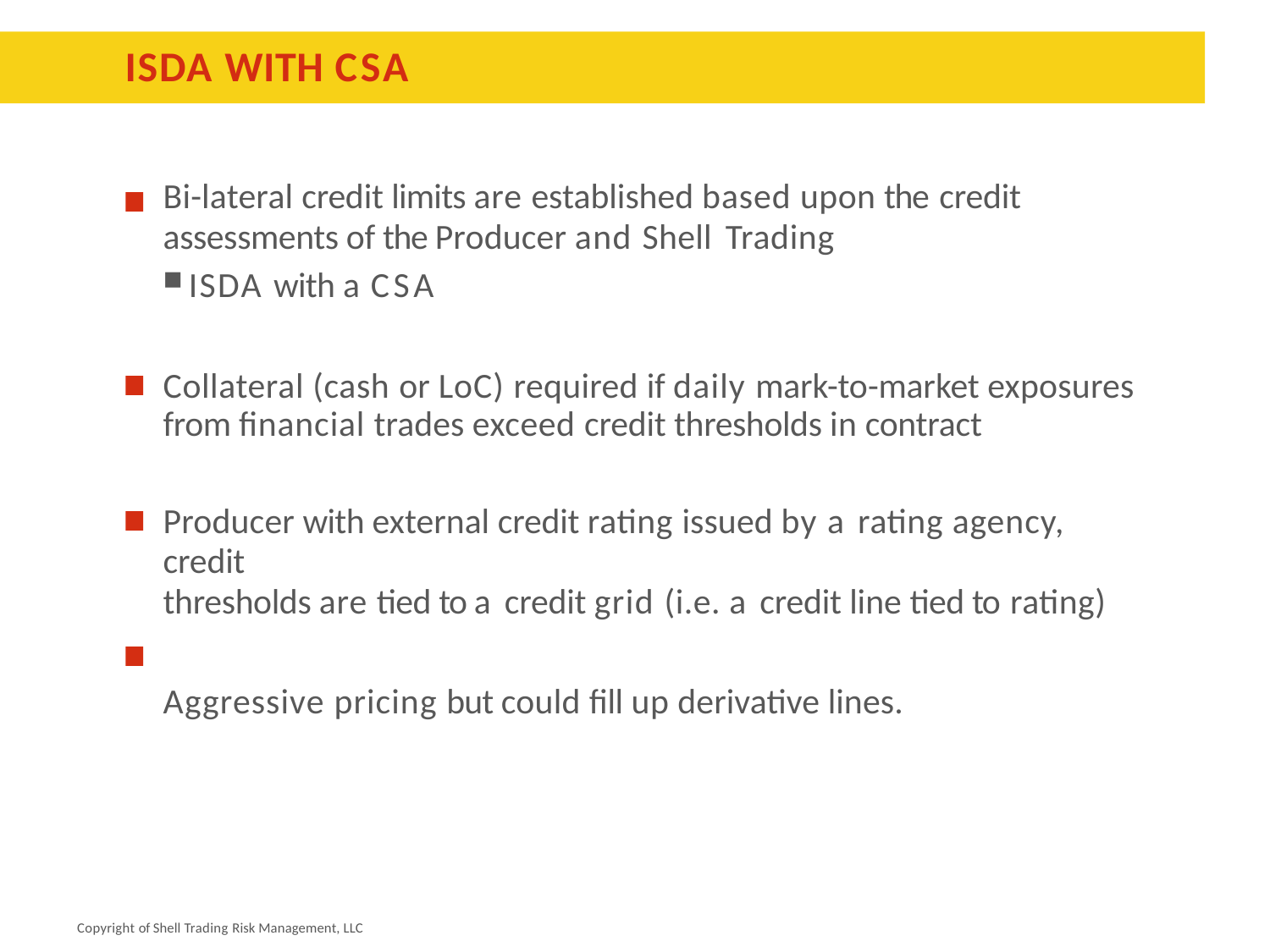

# ISDA WITH CSA
Bi-lateral credit limits are established based upon the credit
assessments of the Producer and Shell Trading
ISDA with a CSA

Collateral (cash or LoC) required if daily mark-to-market exposures  from financial trades exceed credit thresholds in contract

Producer with external credit rating issued by a rating agency, credit
thresholds are tied to a credit grid (i.e. a credit line tied to rating)

Aggressive pricing but could fill up derivative lines.

Copyright of Shell Trading Risk Management, LLC